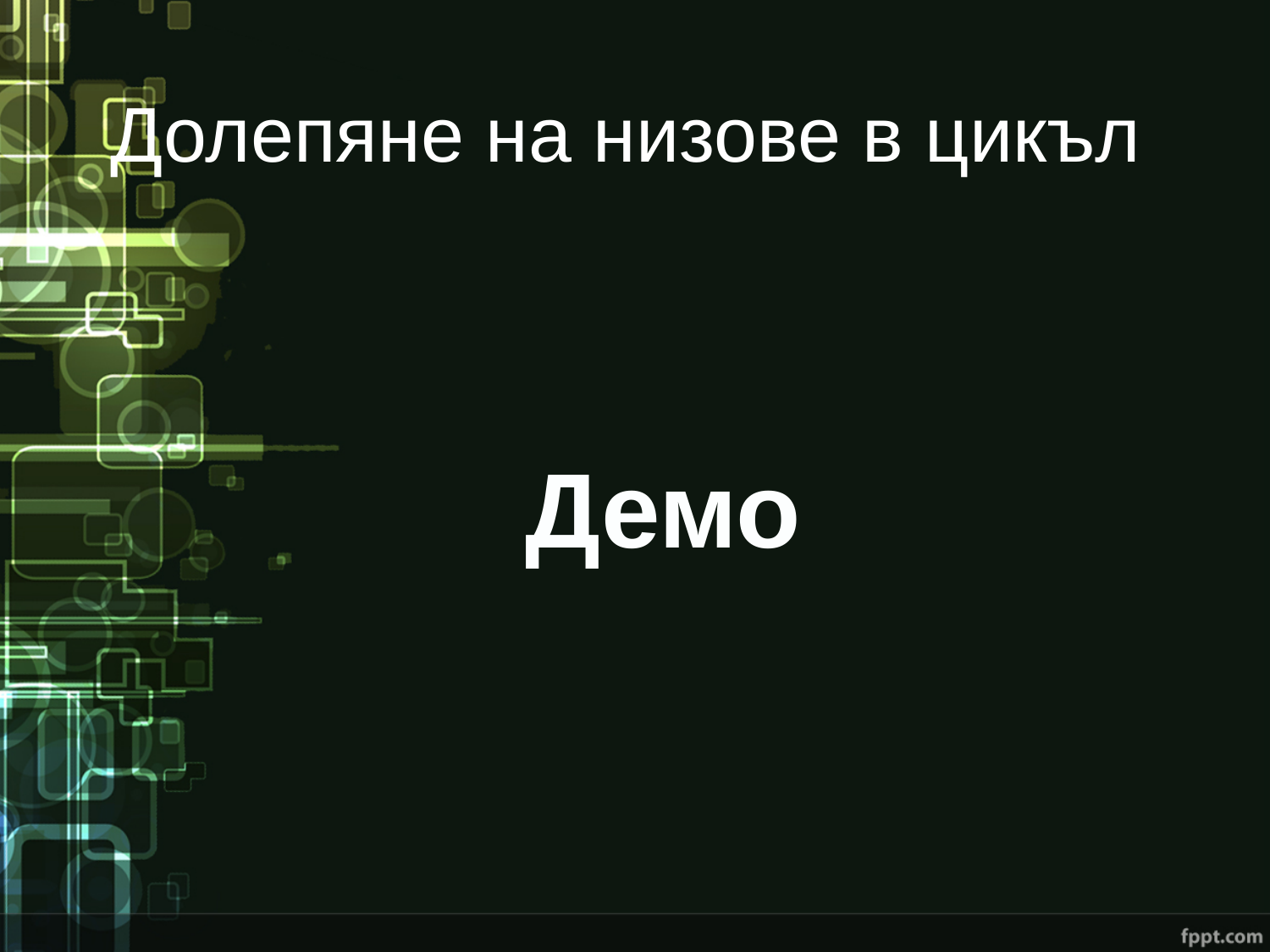

# Долепяне на низове в цикъл
Демо